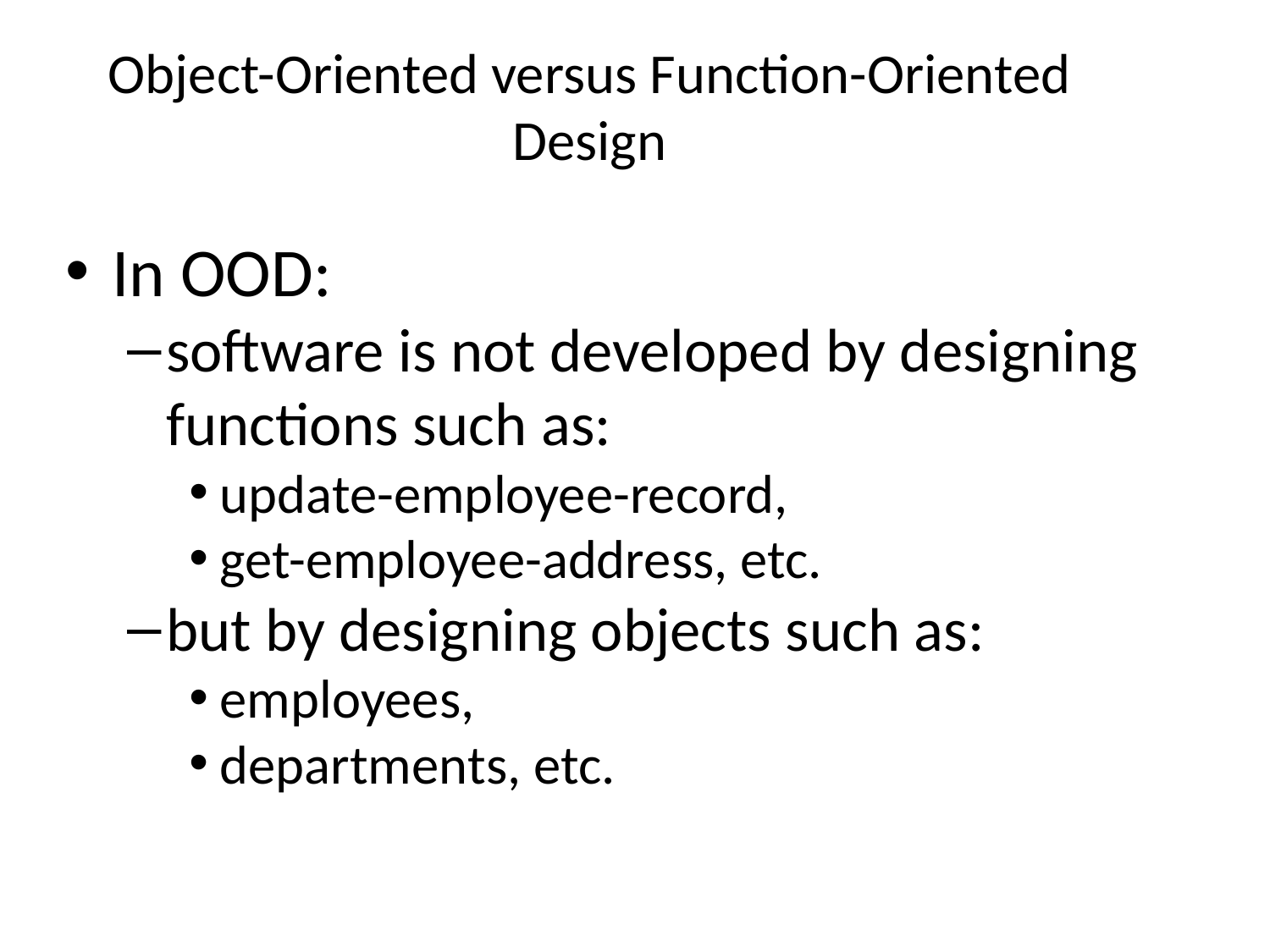

# Object-Oriented versus Function-Oriented  Design
In OOD:
software is not developed by designing functions such as:
update-employee-record,
get-employee-address, etc.
but by designing objects such as:
employees,
departments, etc.